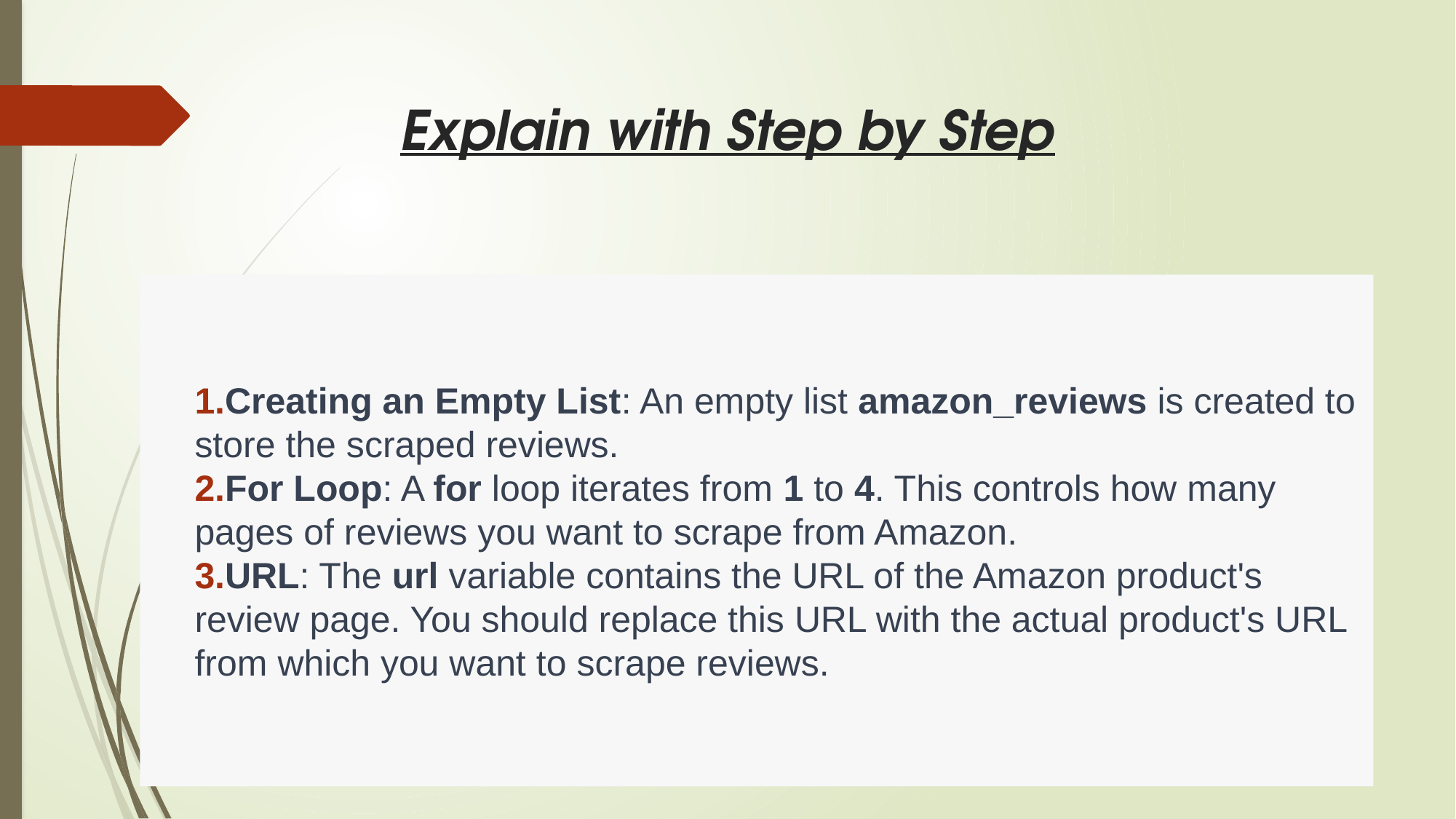

# Explain with Step by Step

Creating an Empty List: An empty list amazon_reviews is created to store the scraped reviews.
For Loop: A for loop iterates from 1 to 4. This controls how many pages of reviews you want to scrape from Amazon.
URL: The url variable contains the URL of the Amazon product's review page. You should replace this URL with the actual product's URL from which you want to scrape reviews.